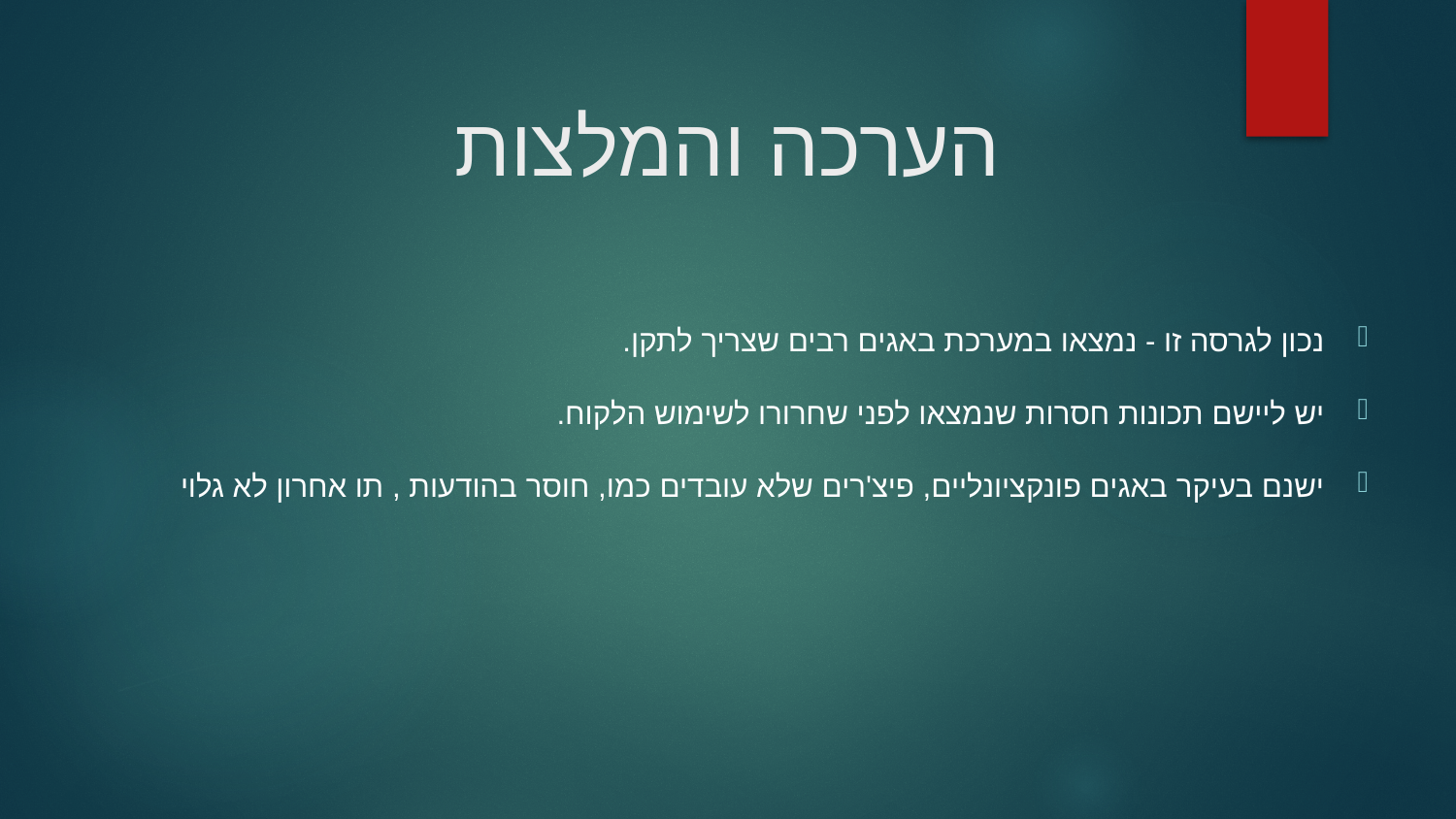

# הערכה והמלצות
נכון לגרסה זו - נמצאו במערכת באגים רבים שצריך לתקן.
יש ליישם תכונות חסרות שנמצאו לפני שחרורו לשימוש הלקוח.
ישנם בעיקר באגים פונקציונליים, פיצ'רים שלא עובדים כמו, חוסר בהודעות , תו אחרון לא גלוי